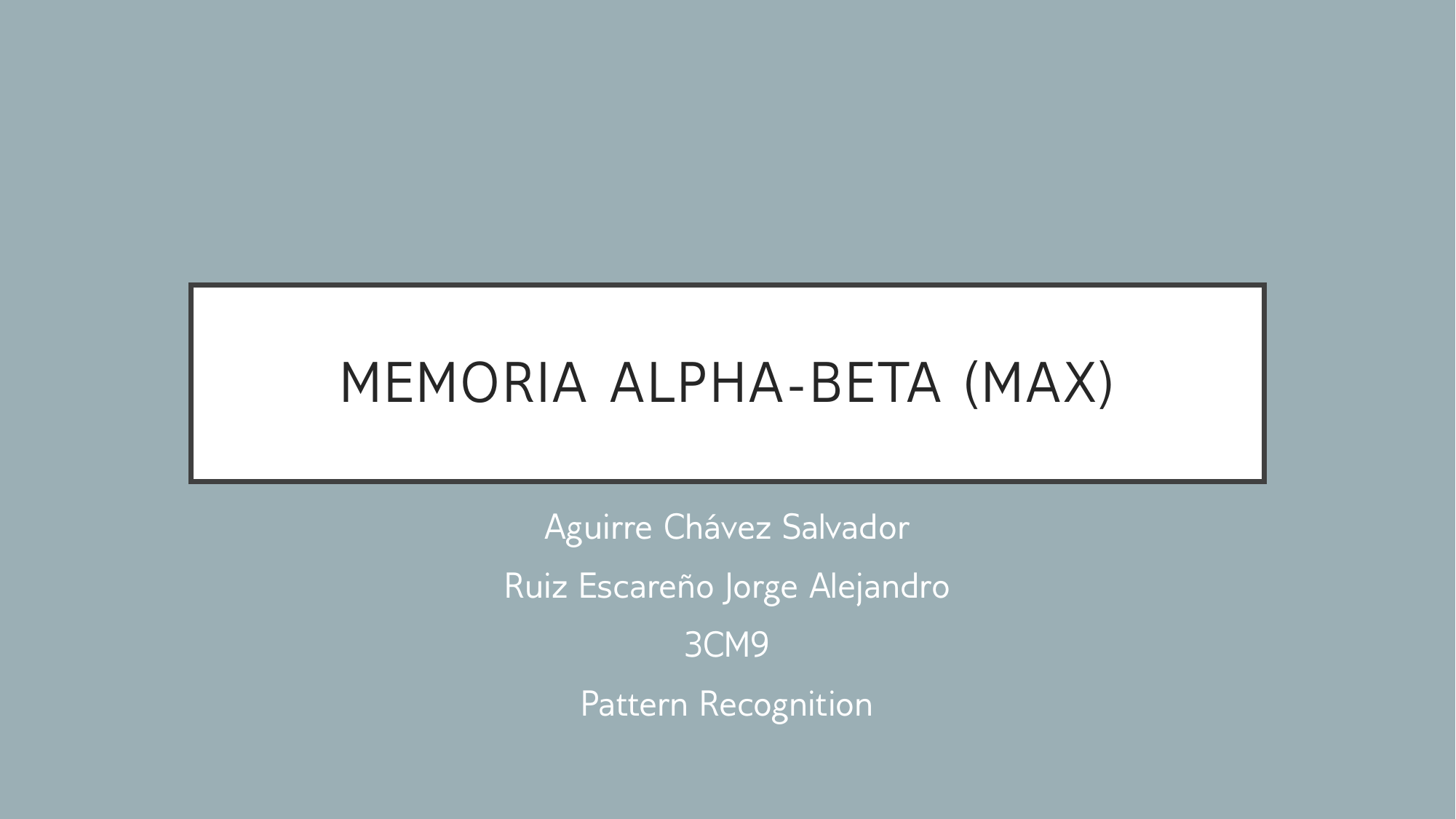

# Memoria Alpha-Beta (Max)
Aguirre Chávez Salvador
Ruiz Escareño Jorge Alejandro
3CM9
Pattern Recognition